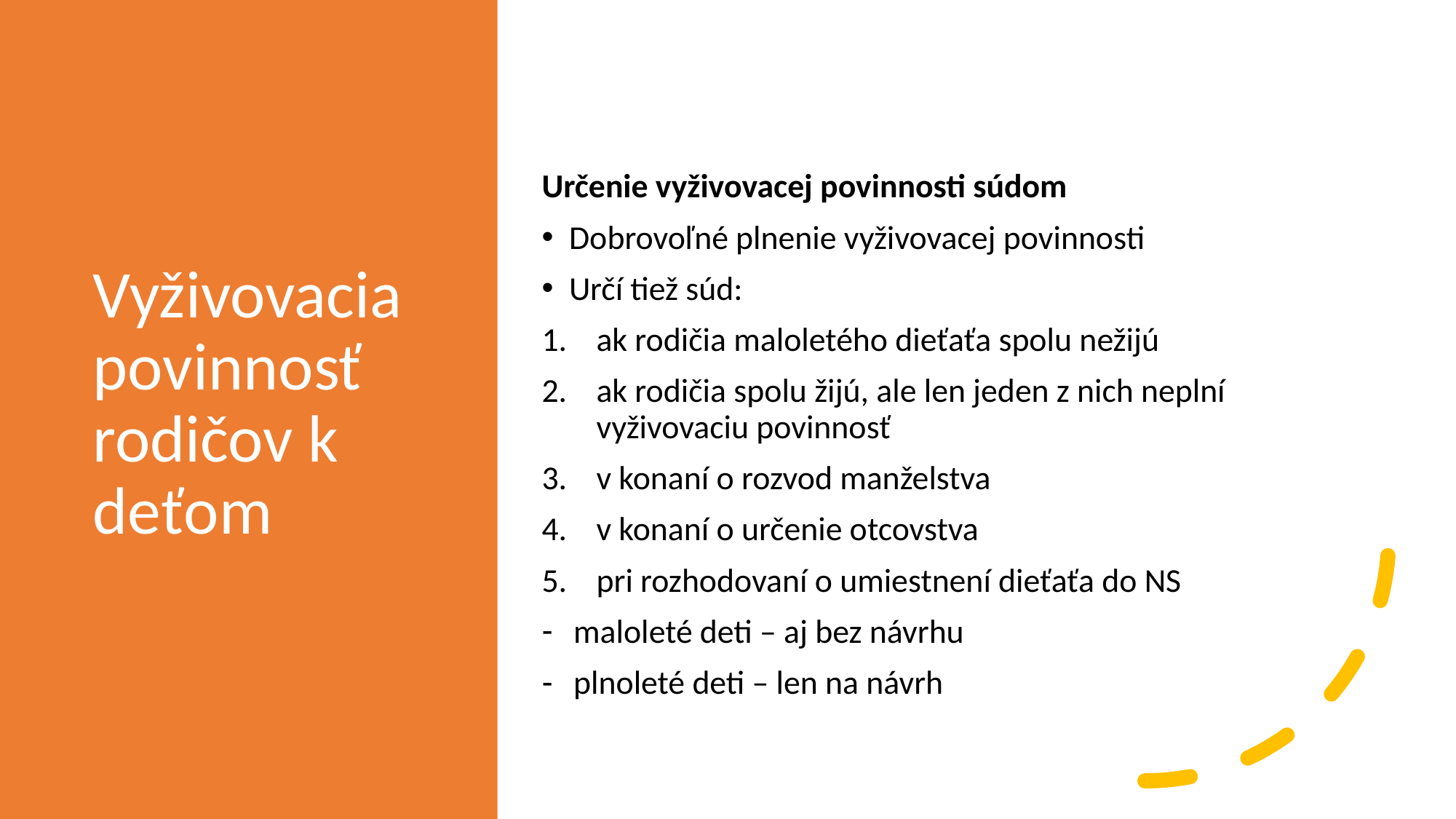

# Vyživovacia povinnosť rodičov k deťom
Určenie vyživovacej povinnosti súdom
Dobrovoľné plnenie vyživovacej povinnosti
Určí tiež súd:
ak rodičia maloletého dieťaťa spolu nežijú
ak rodičia spolu žijú, ale len jeden z nich neplní vyživovaciu povinnosť
v konaní o rozvod manželstva
v konaní o určenie otcovstva
pri rozhodovaní o umiestnení dieťaťa do NS
maloleté deti – aj bez návrhu
plnoleté deti – len na návrh